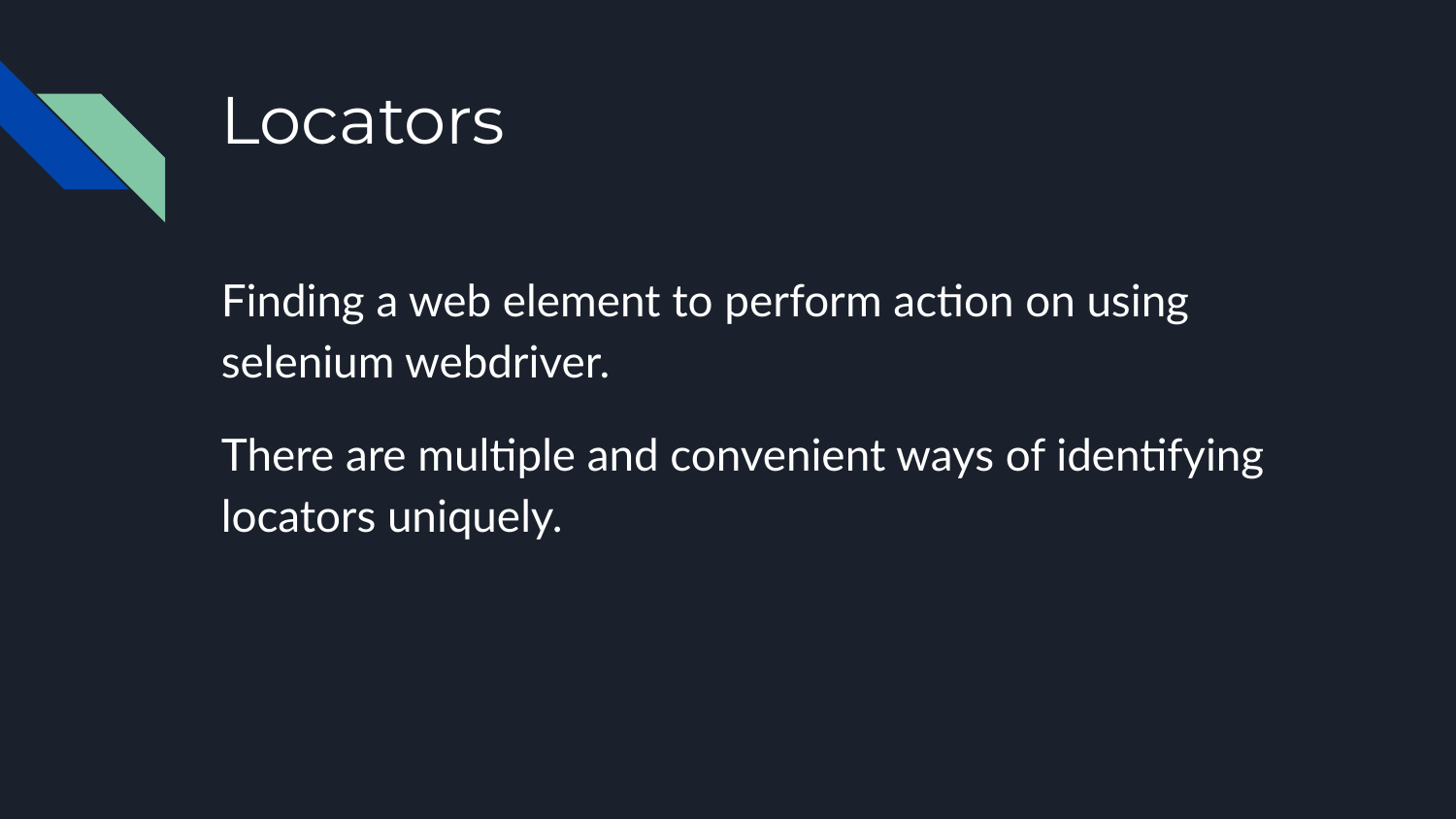

# Locators
Finding a web element to perform action on using selenium webdriver.
There are multiple and convenient ways of identifying locators uniquely.